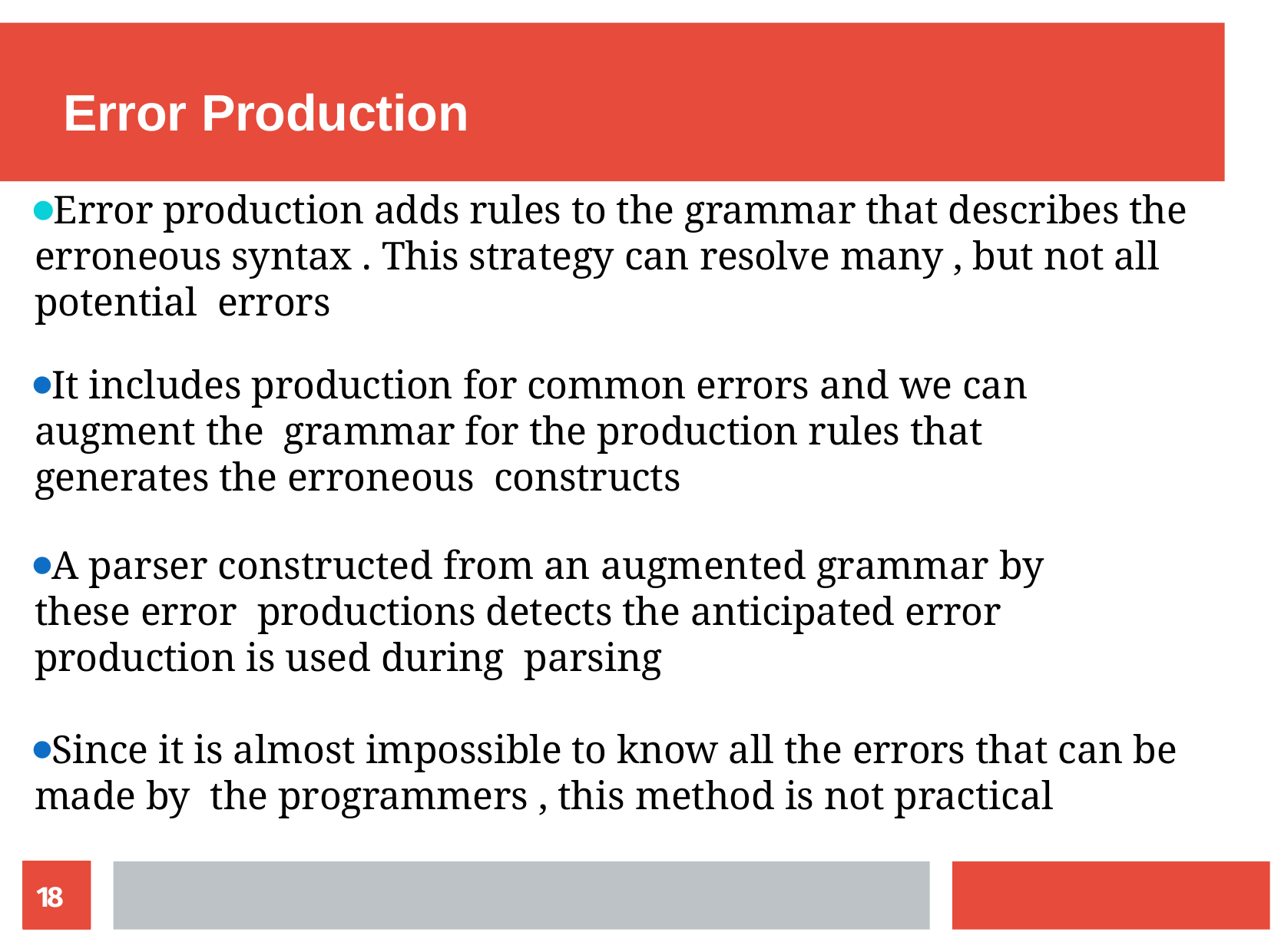

# Error Production
Error production adds rules to the grammar that describes the  erroneous syntax . This strategy can resolve many , but not all potential  errors

It includes production for common errors and we can augment the  grammar for the production rules that generates the erroneous  constructs

A parser constructed from an augmented grammar by these error  productions detects the anticipated error production is used during  parsing

Since it is almost impossible to know all the errors that can be made by  the programmers , this method is not practical

18